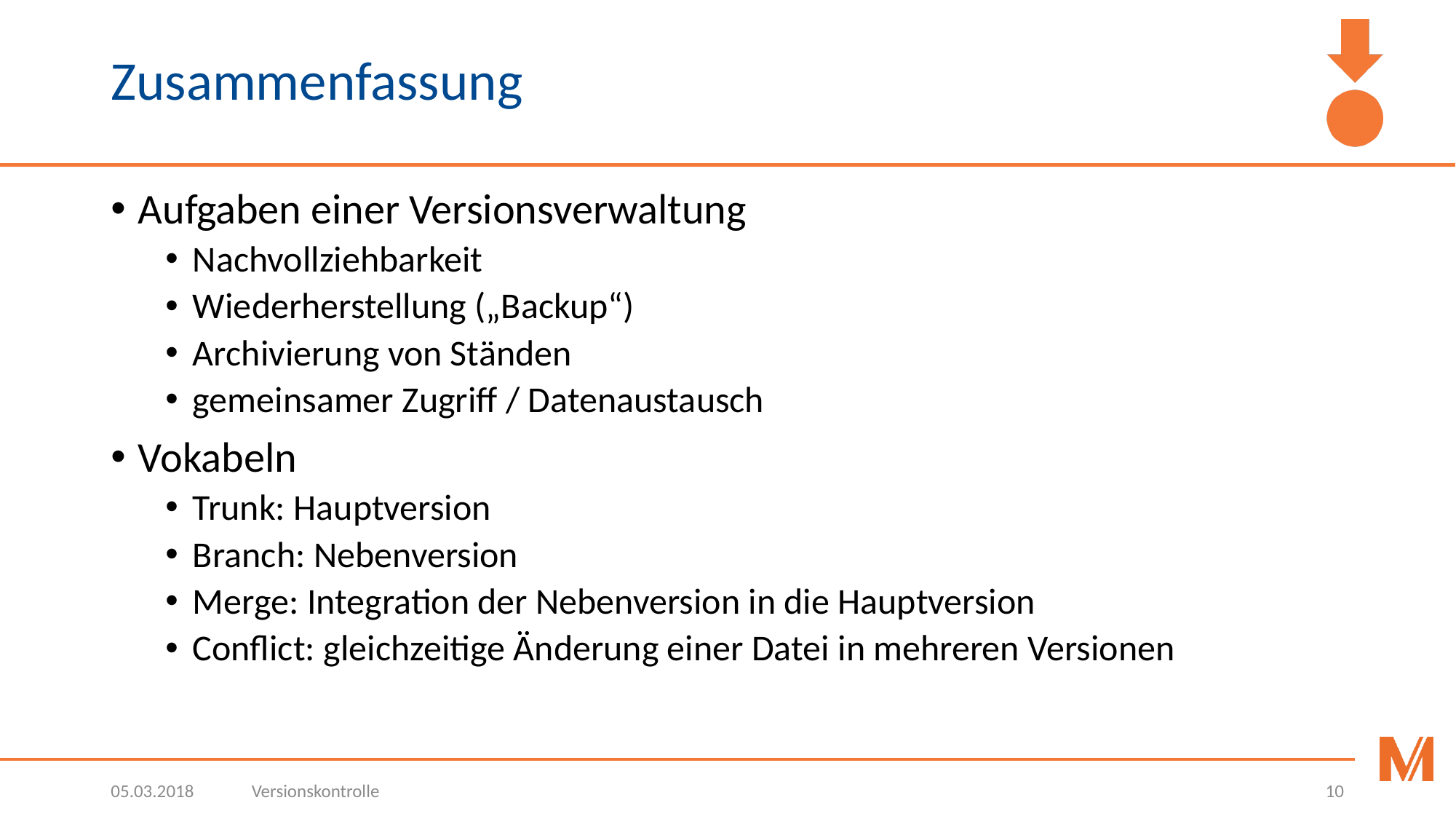

# Zusammenfassung
Aufgaben einer Versionsverwaltung
Nachvollziehbarkeit
Wiederherstellung („Backup“)
Archivierung von Ständen
gemeinsamer Zugriff / Datenaustausch
Vokabeln
Trunk: Hauptversion
Branch: Nebenversion
Merge: Integration der Nebenversion in die Hauptversion
Conflict: gleichzeitige Änderung einer Datei in mehreren Versionen
05.03.2018
Versionskontrolle
10